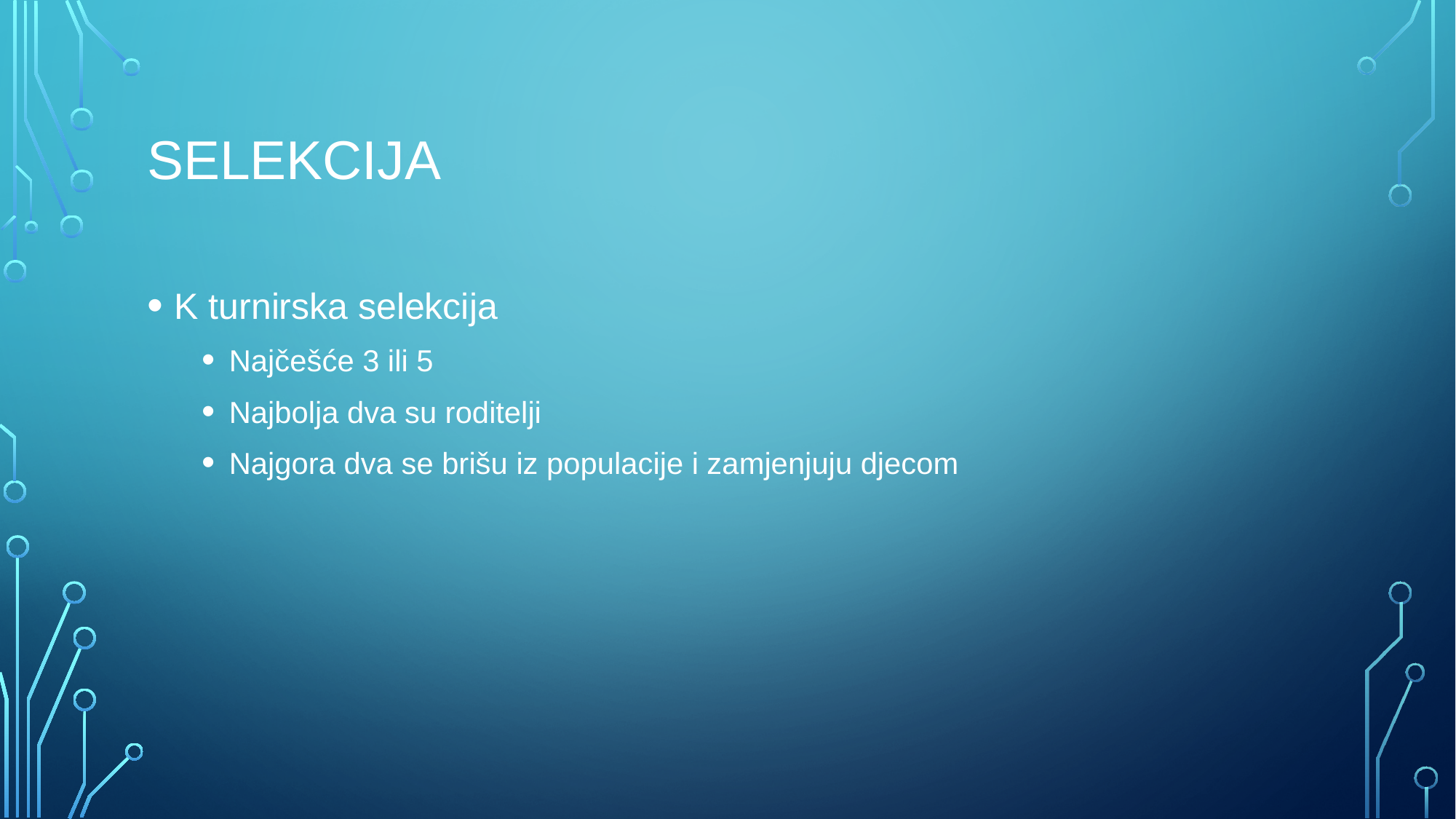

# Selekcija
K turnirska selekcija
Najčešće 3 ili 5
Najbolja dva su roditelji
Najgora dva se brišu iz populacije i zamjenjuju djecom